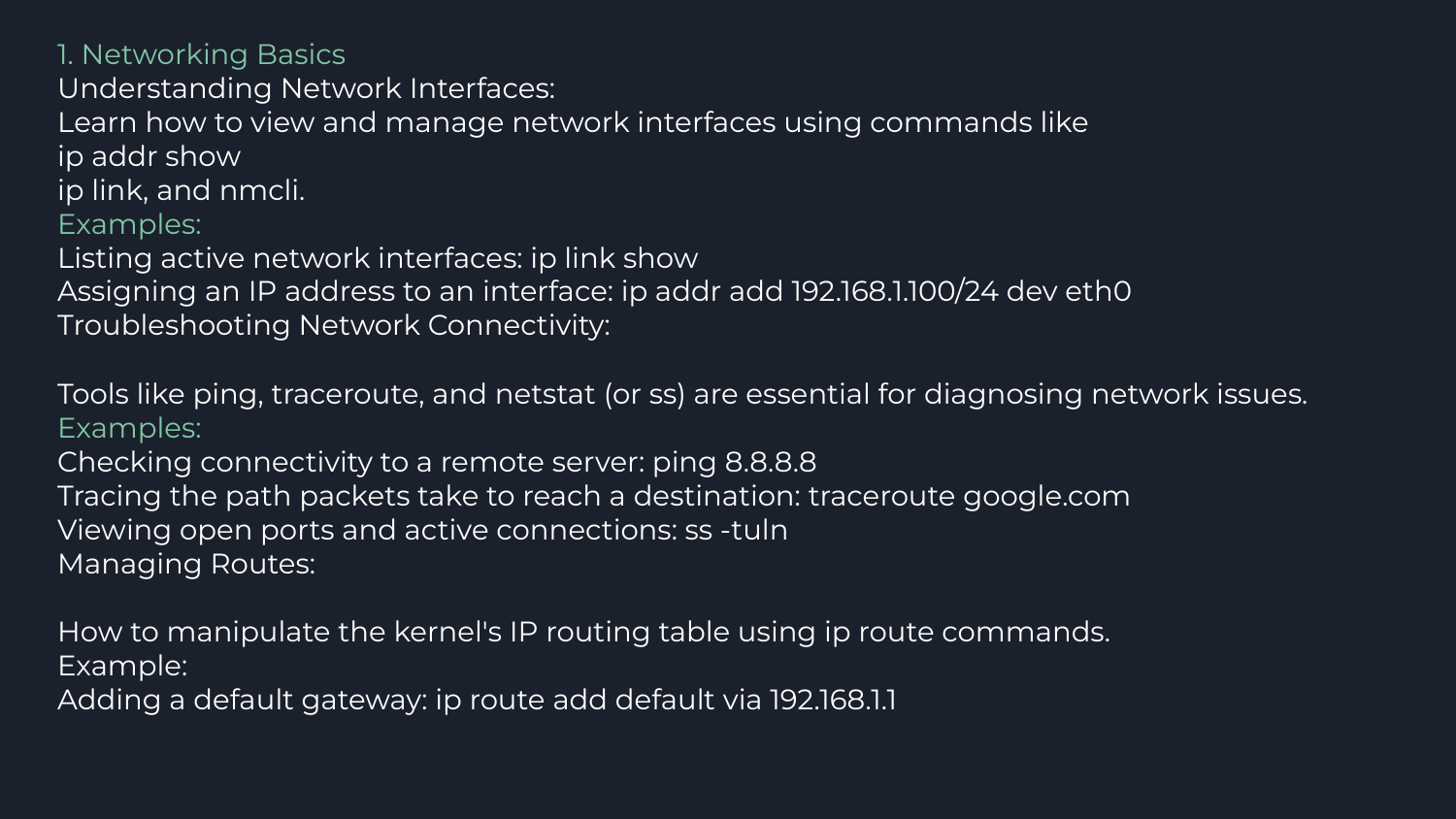

1. Networking Basics
Understanding Network Interfaces:
Learn how to view and manage network interfaces using commands like
ip addr show
ip link, and nmcli.
Examples:
Listing active network interfaces: ip link show
Assigning an IP address to an interface: ip addr add 192.168.1.100/24 dev eth0
Troubleshooting Network Connectivity:

Tools like ping, traceroute, and netstat (or ss) are essential for diagnosing network issues.
Examples:
Checking connectivity to a remote server: ping 8.8.8.8
Tracing the path packets take to reach a destination: traceroute google.com
Viewing open ports and active connections: ss -tuln
Managing Routes:

How to manipulate the kernel's IP routing table using ip route commands.
Example:
Adding a default gateway: ip route add default via 192.168.1.1
Selling your idea